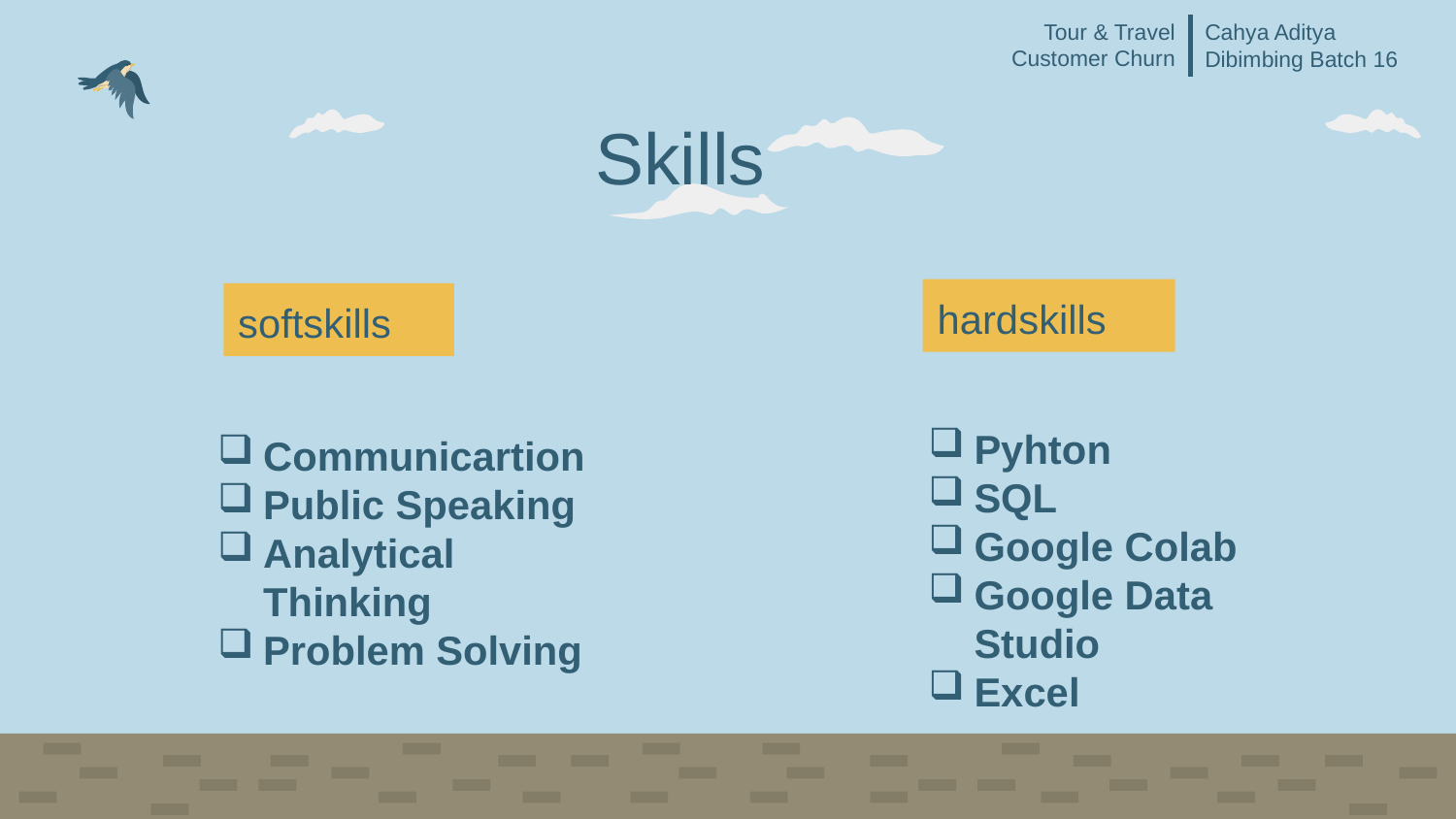

Tour & Travel
Customer Churn
Cahya Aditya
Dibimbing Batch 16

Skills

hardskills
softskills
Pyhton
SQL
Google Colab
Google Data Studio
Excel
Communicartion
Public Speaking
Analytical Thinking
Problem Solving